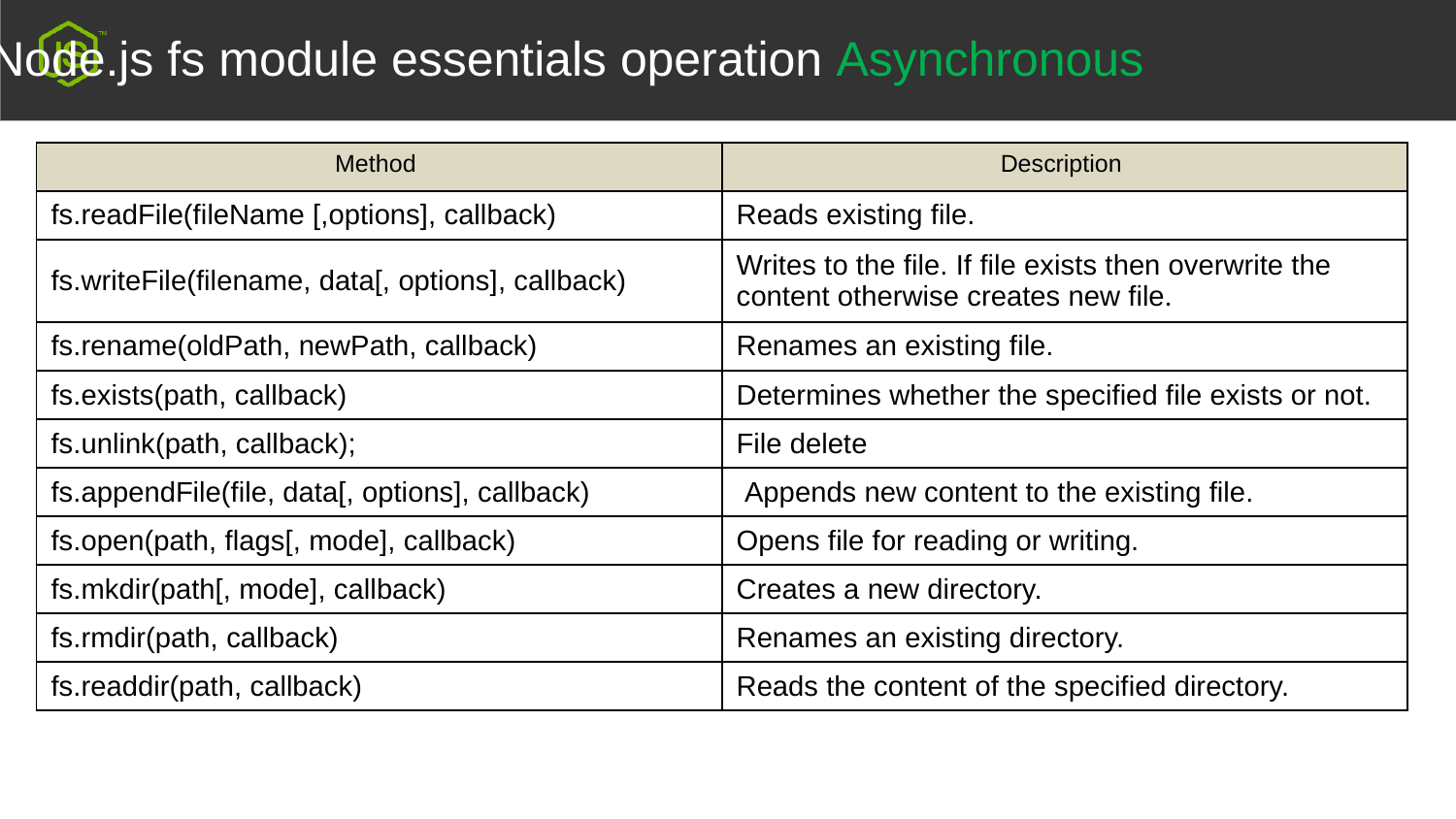

Node.js fs module essentials operation Asynchronous

| Method | Description |
| --- | --- |
| fs.readFile(fileName [,options], callback) | Reads existing file. |
| fs.writeFile(filename, data[, options], callback) | Writes to the file. If file exists then overwrite the content otherwise creates new file. |
| fs.rename(oldPath, newPath, callback) | Renames an existing file. |
| fs.exists(path, callback) | Determines whether the specified file exists or not. |
| fs.unlink(path, callback); | File delete |
| fs.appendFile(file, data[, options], callback) | Appends new content to the existing file. |
| fs.open(path, flags[, mode], callback) | Opens file for reading or writing. |
| fs.mkdir(path[, mode], callback) | Creates a new directory. |
| fs.rmdir(path, callback) | Renames an existing directory. |
| fs.readdir(path, callback) | Reads the content of the specified directory. |